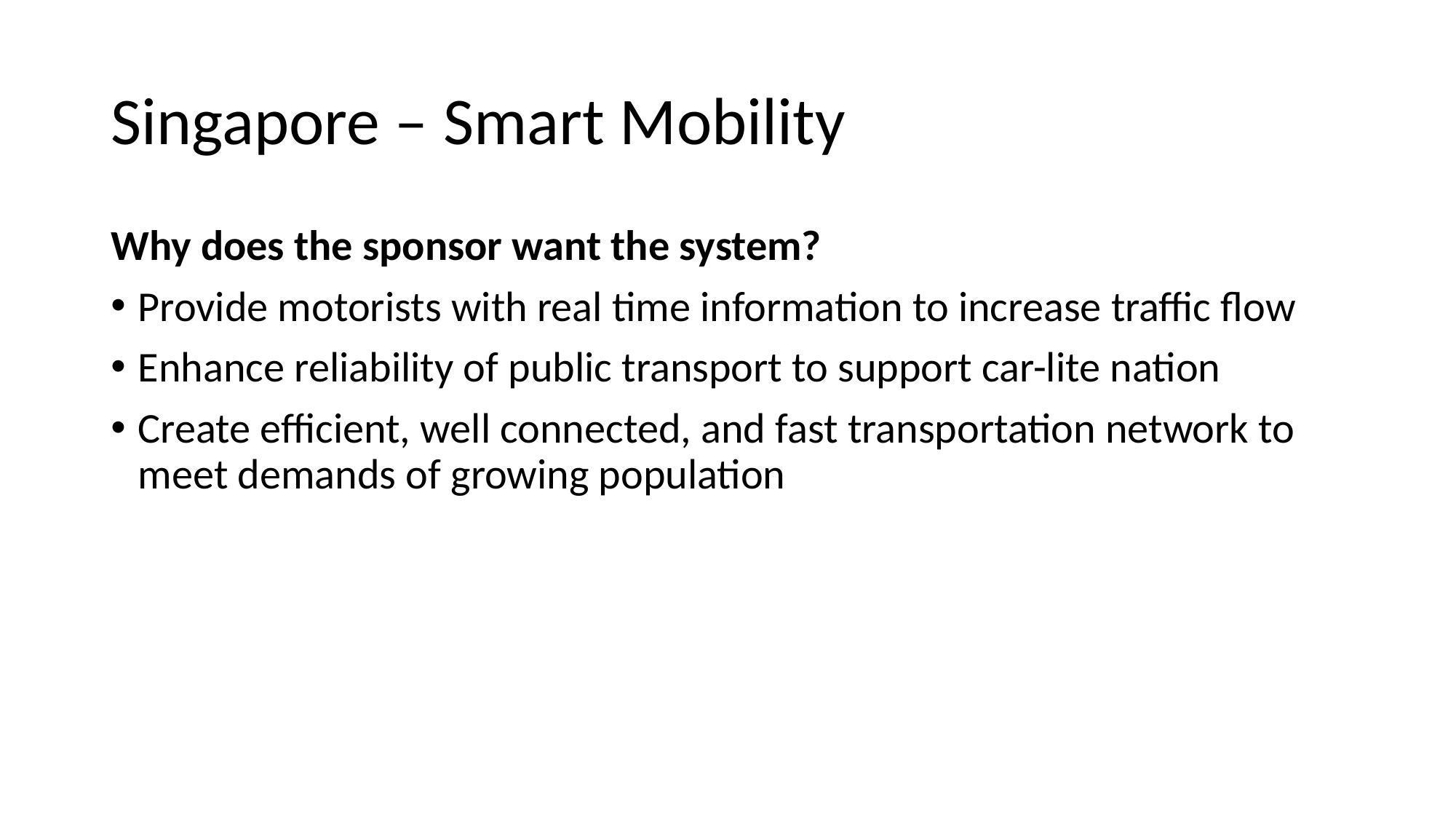

# Singapore – Smart Mobility
Why does the sponsor want the system?
Provide motorists with real time information to increase traffic flow
Enhance reliability of public transport to support car-lite nation
Create efficient, well connected, and fast transportation network to meet demands of growing population